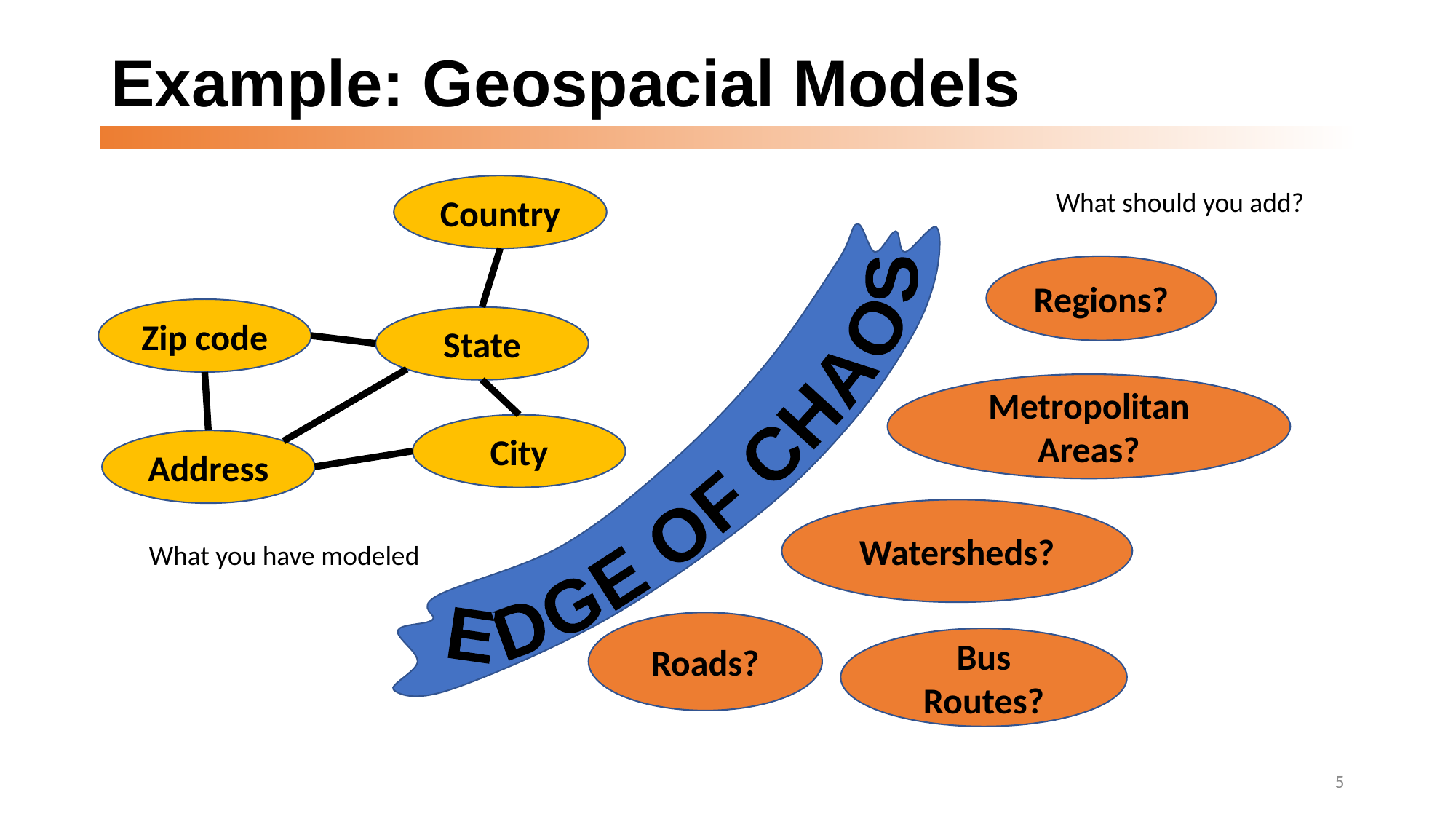

# Example: Geospacial Models
Country
What should you add?

Regions?
Zip code
State
EDGE OF CHAOS
Metropolitan Areas?
City
Address
Watersheds?
What you have modeled
Roads?
Bus Routes?

5